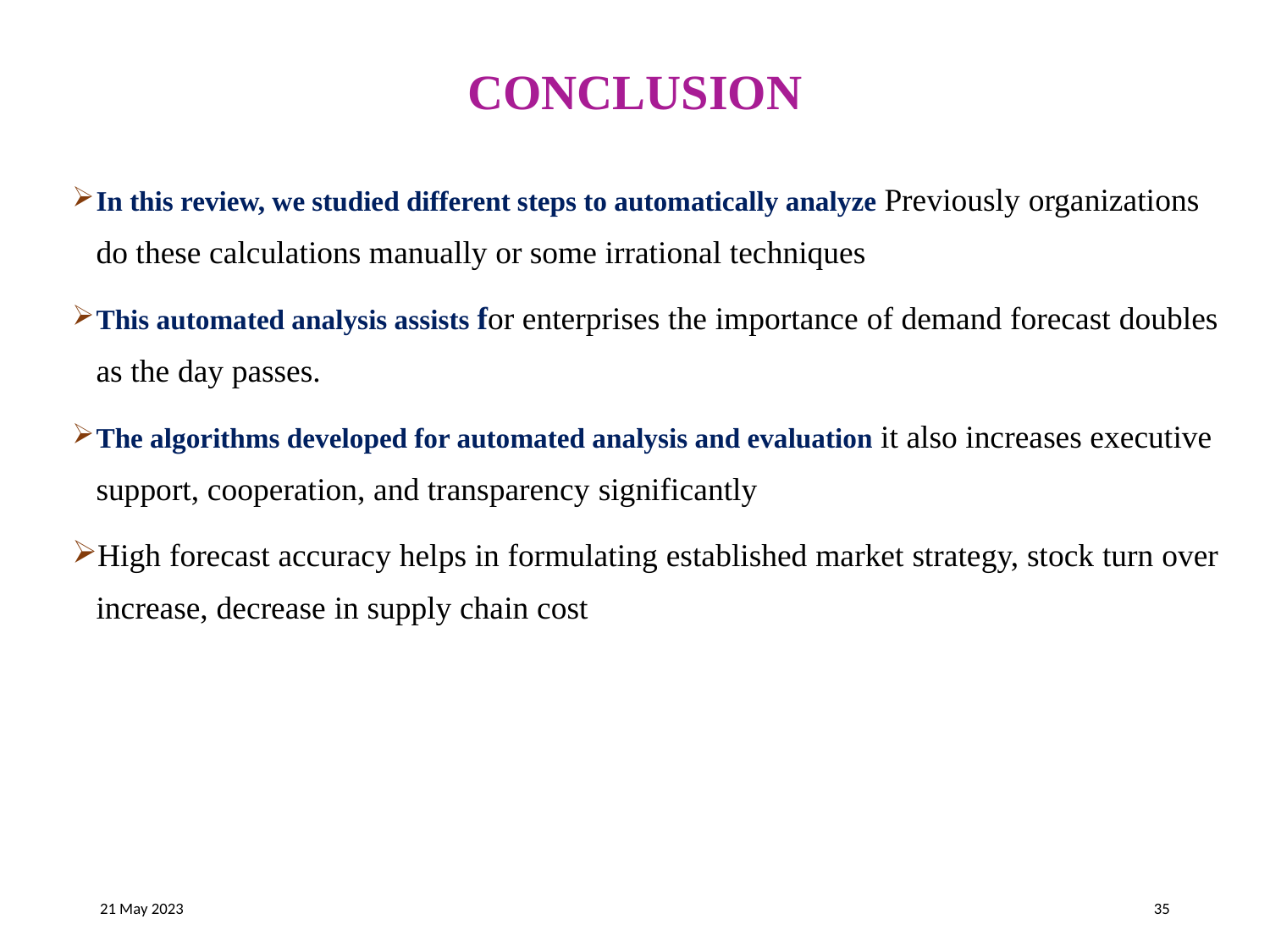

# CONCLUSION
In this review, we studied different steps to automatically analyze Previously organizations do these calculations manually or some irrational techniques
This automated analysis assists for enterprises the importance of demand forecast doubles as the day passes.
The algorithms developed for automated analysis and evaluation it also increases executive support, cooperation, and transparency significantly
High forecast accuracy helps in formulating established market strategy, stock turn over increase, decrease in supply chain cost

21 May 2023
35